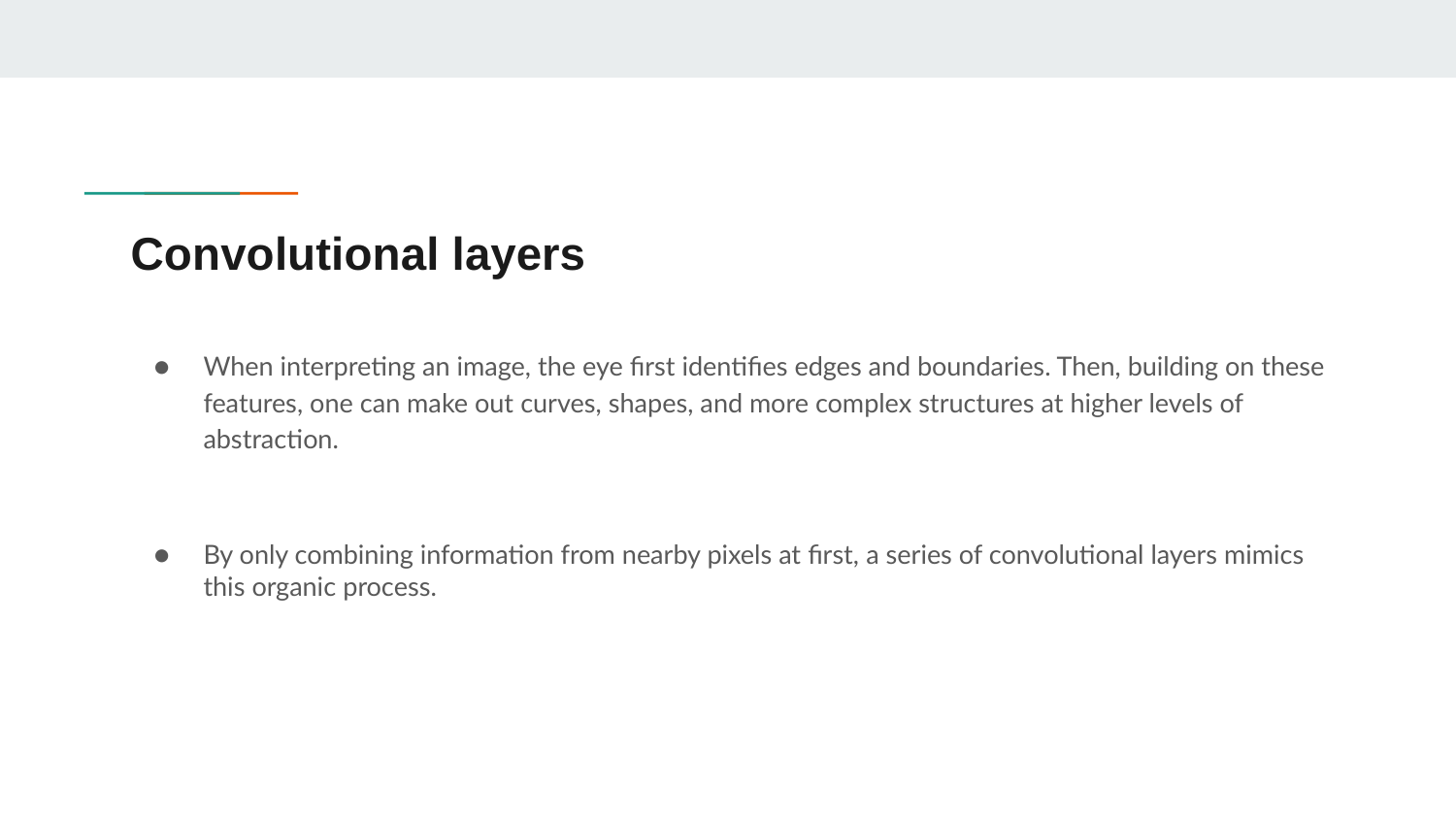

# Convolutional layers
When interpreting an image, the eye first identifies edges and boundaries. Then, building on these features, one can make out curves, shapes, and more complex structures at higher levels of abstraction.

By only combining information from nearby pixels at first, a series of convolutional layers mimics this organic process.